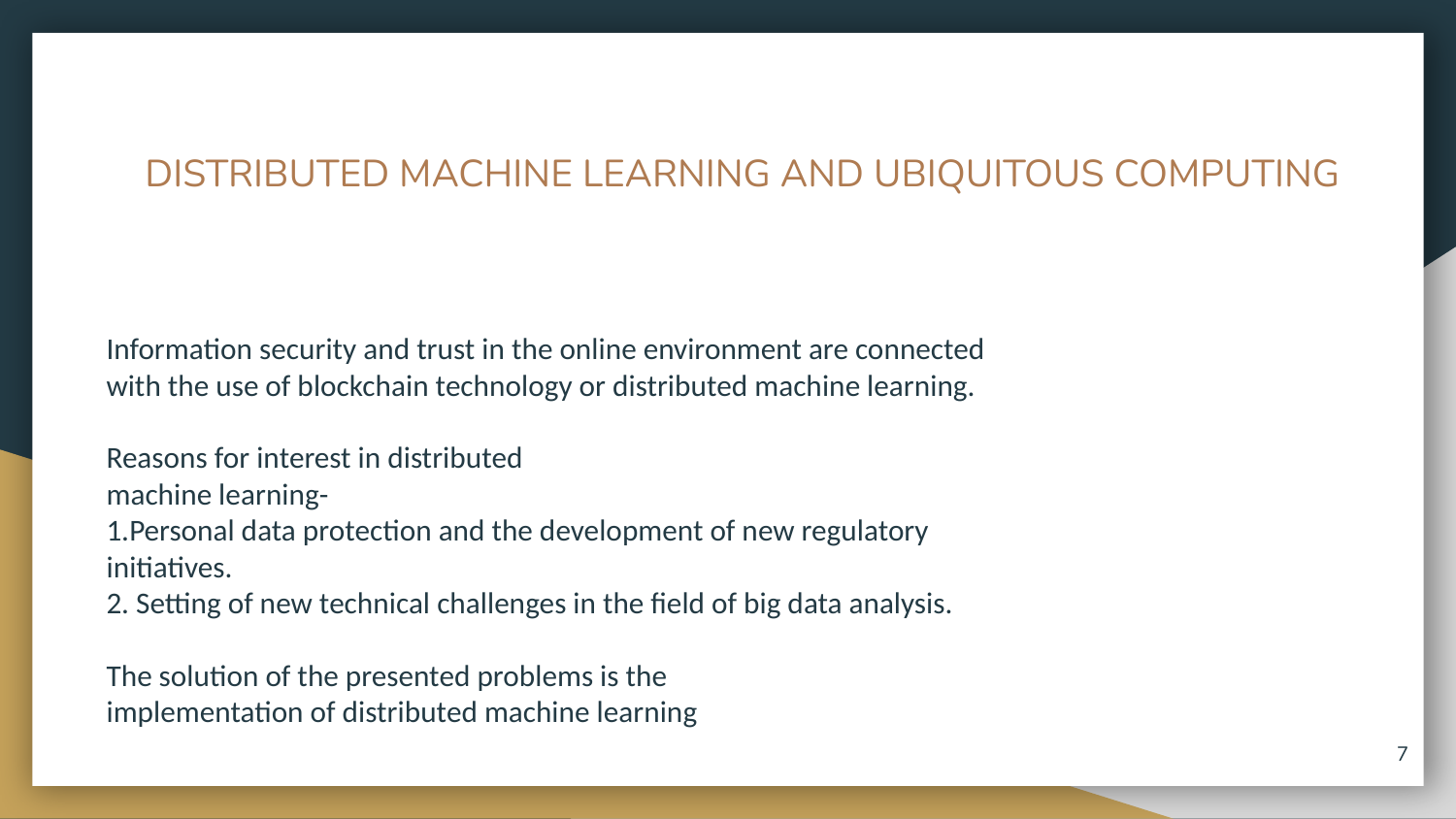

# DISTRIBUTED MACHINE LEARNING AND UBIQUITOUS COMPUTING

Information security and trust in the online environment are connected with the use of blockchain technology or distributed machine learning.

Reasons for interest in distributed
machine learning-
1.Personal data protection and the development of new regulatory initiatives.
2. Setting of new technical challenges in the field of big data analysis.

The solution of the presented problems is the
implementation of distributed machine learning

7